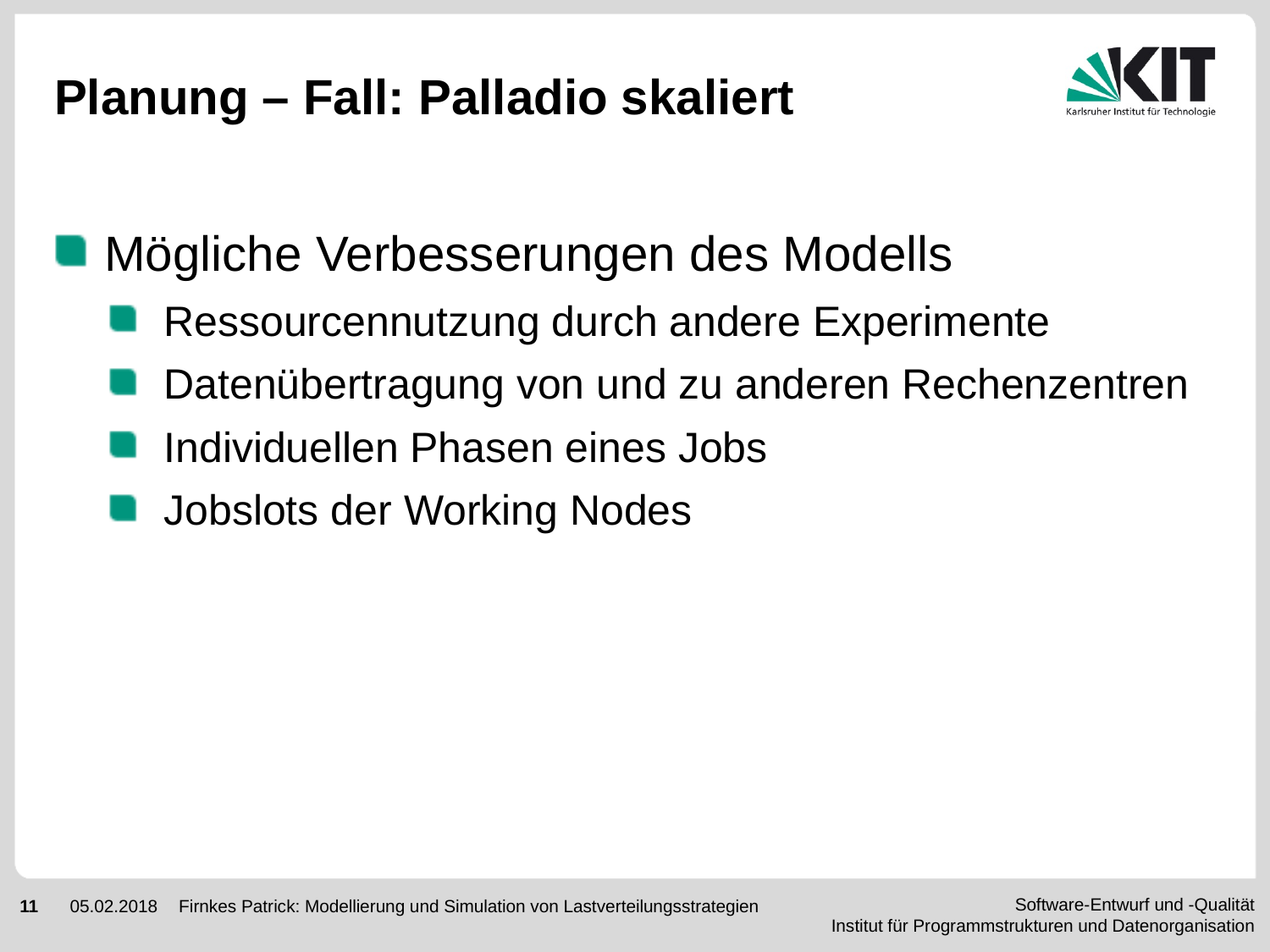

# Planung – Fall: Palladio skaliert
Mögliche Verbesserungen des Modells
Ressourcennutzung durch andere Experimente
Datenübertragung von und zu anderen Rechenzentren
Individuellen Phasen eines Jobs
Jobslots der Working Nodes

Firnkes Patrick: Modellierung und Simulation von Lastverteilungsstrategien